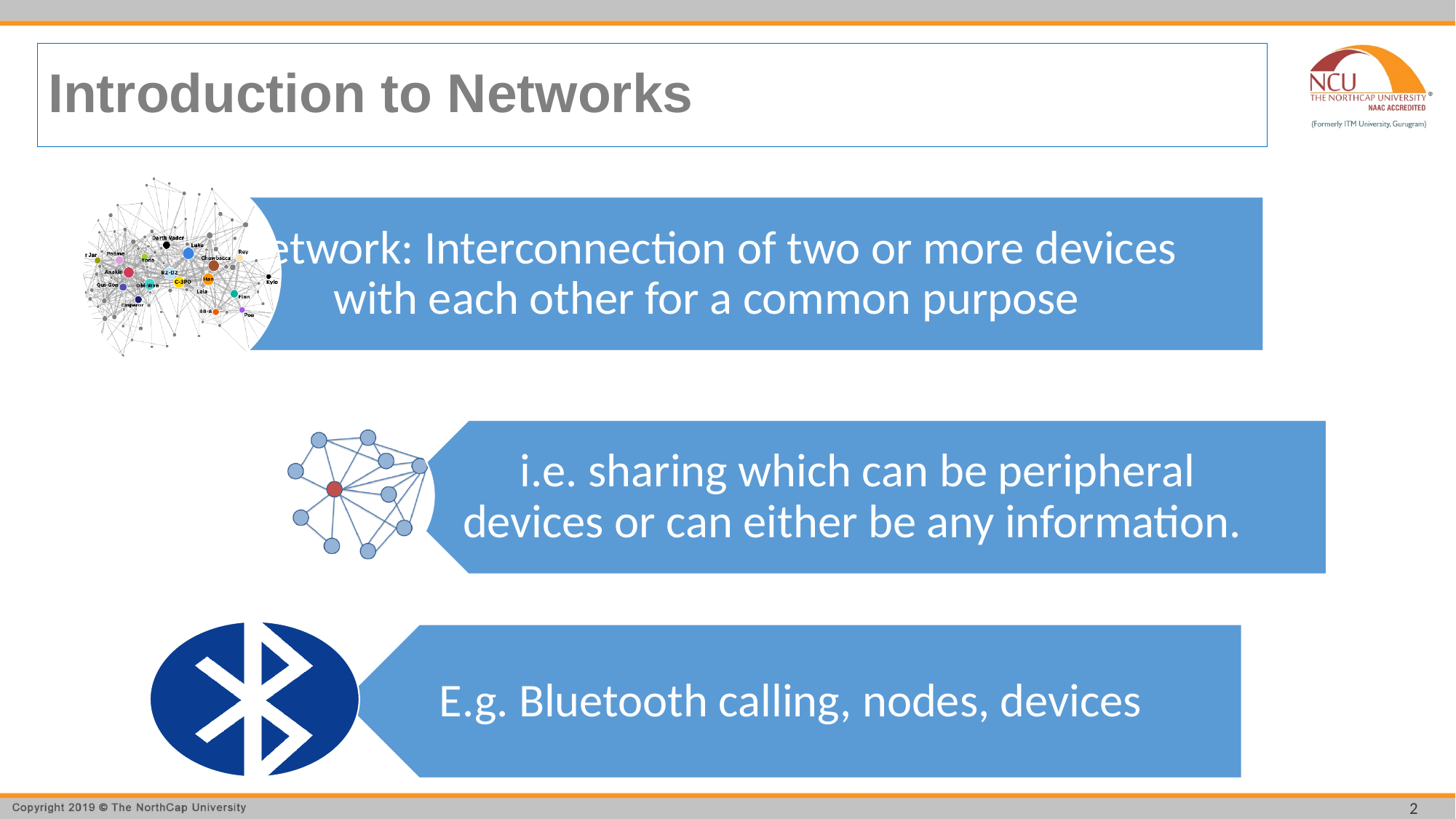

# Introduction to Networks
Network: Interconnection of two or more devices with each other for a common purpose
i.e. sharing which can be peripheral devices or can either be any information.
E.g. Bluetooth calling, nodes, devices
2